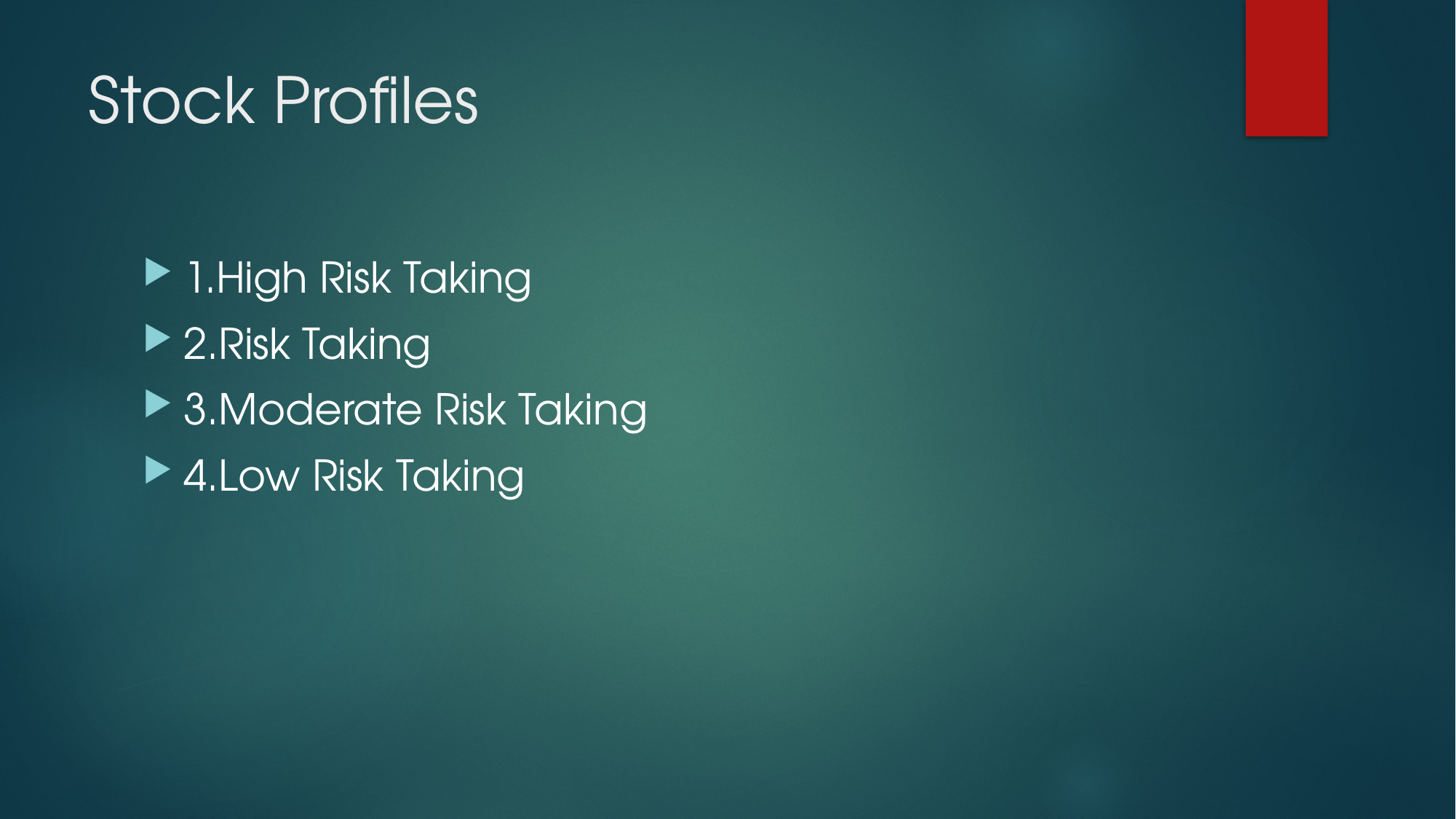

# Stock Profiles
1.High Risk Taking
2.Risk Taking
3.Moderate Risk Taking
4.Low Risk Taking